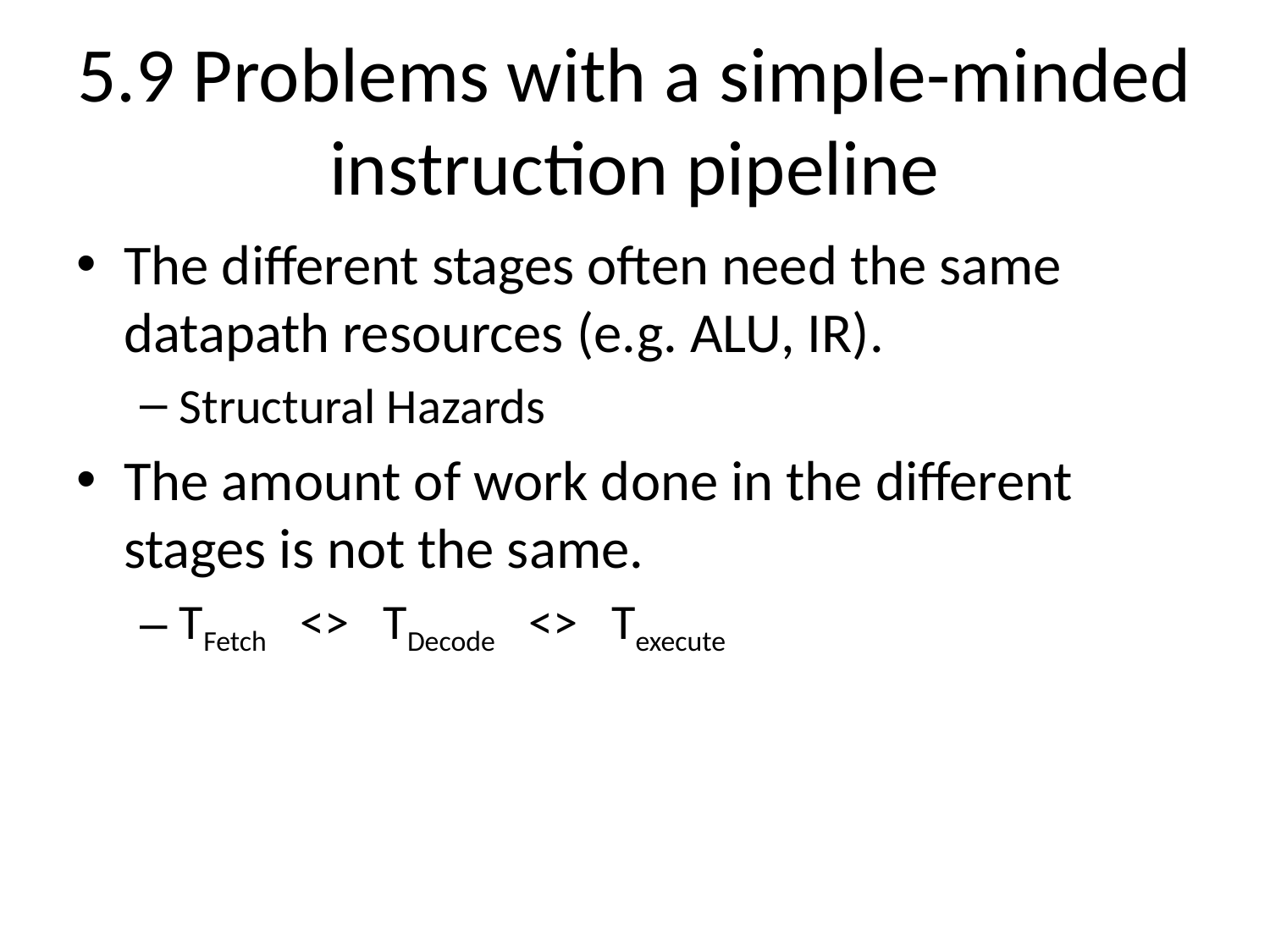

# 5.9 Problems with a simple-minded instruction pipeline
The different stages often need the same datapath resources (e.g. ALU, IR).
Structural Hazards
The amount of work done in the different stages is not the same.
TFetch   <>   TDecode   <>   Texecute